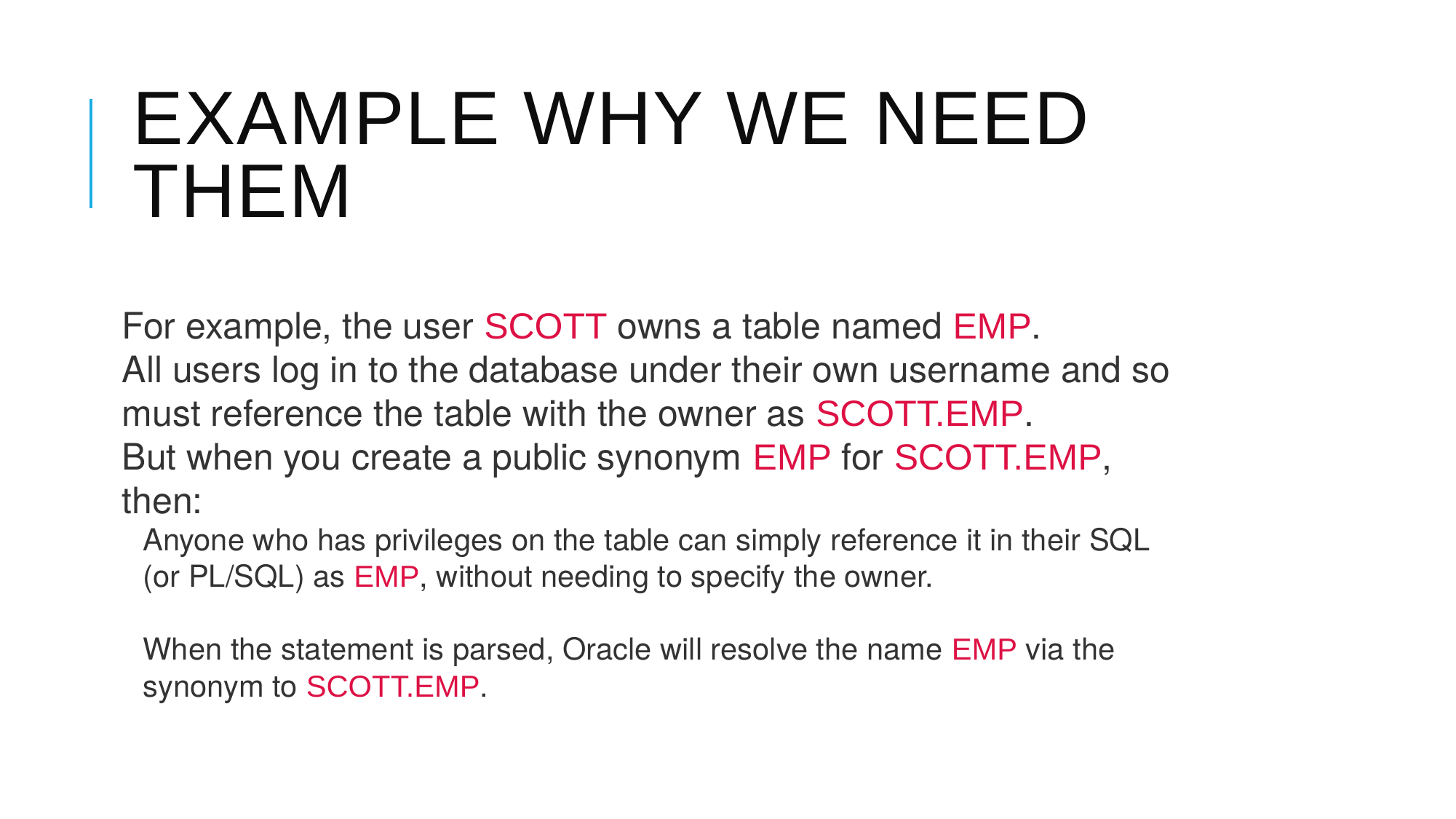

# Example why we need them
For example, the user SCOTT owns a table named EMP.
All users log in to the database under their own username and so must reference the table with the owner as SCOTT.EMP.
But when you create a public synonym EMP for SCOTT.EMP, then:
Anyone who has privileges on the table can simply reference it in their SQL (or PL/SQL) as EMP, without needing to specify the owner.

When the statement is parsed, Oracle will resolve the name EMP via the synonym to SCOTT.EMP.